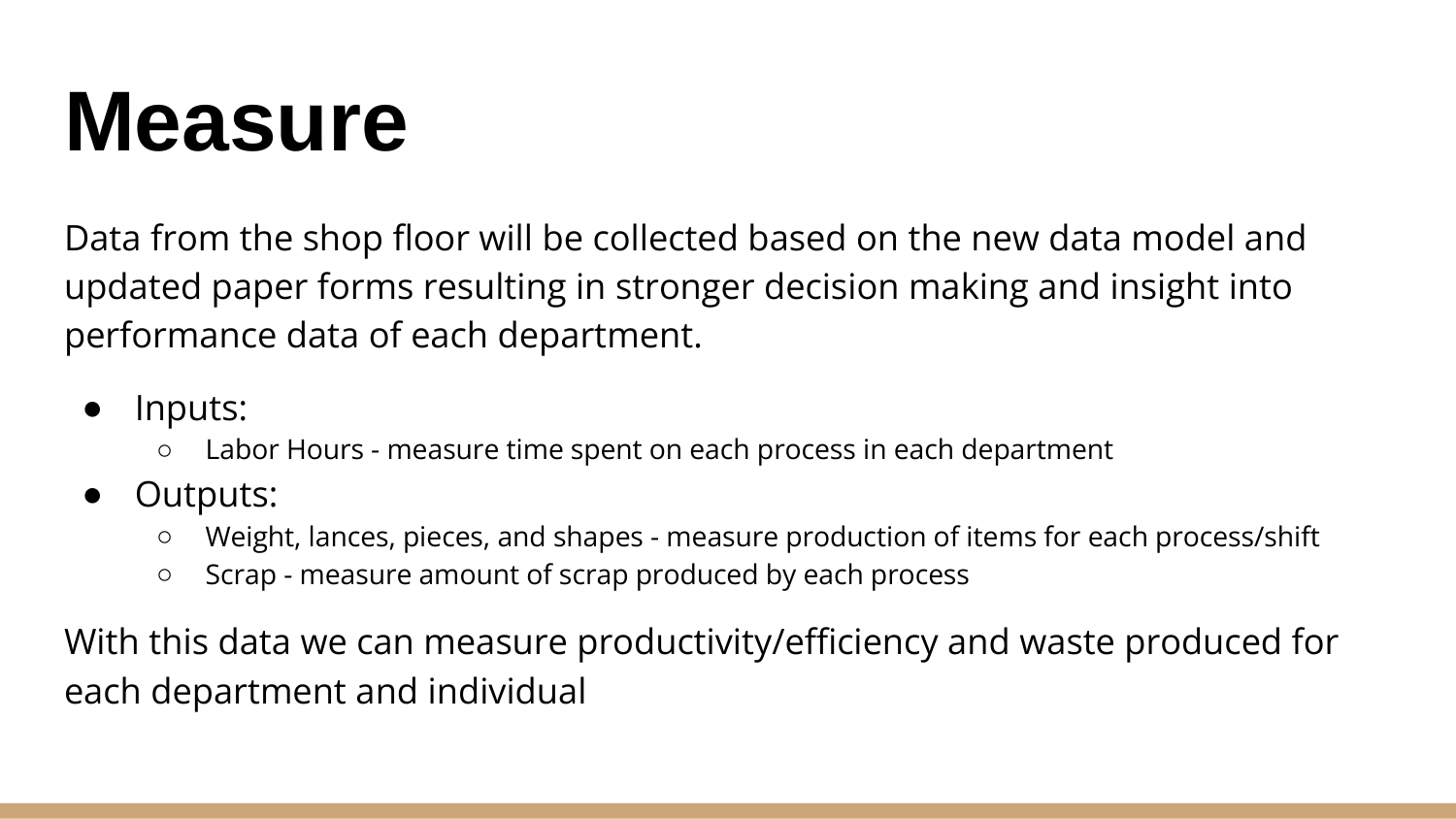

# Measure
Data from the shop floor will be collected based on the new data model and updated paper forms resulting in stronger decision making and insight into performance data of each department.
Inputs:
Labor Hours - measure time spent on each process in each department
Outputs:
Weight, lances, pieces, and shapes - measure production of items for each process/shift
Scrap - measure amount of scrap produced by each process
With this data we can measure productivity/efficiency and waste produced for each department and individual